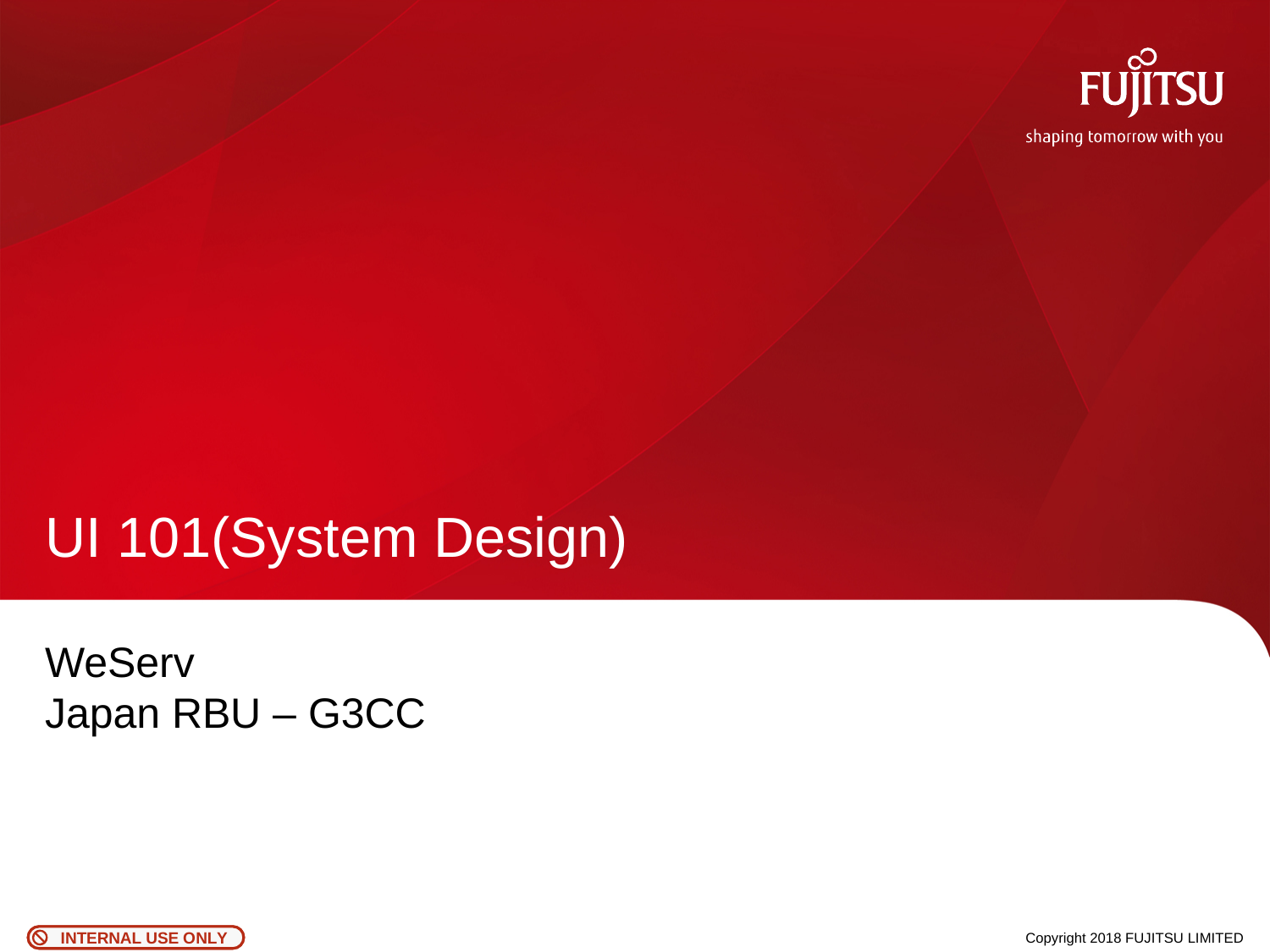

# UI 101(System Design)
WeServ
Japan RBU – G3CC
1
Copyright 2018 FUJITSU LIMITED